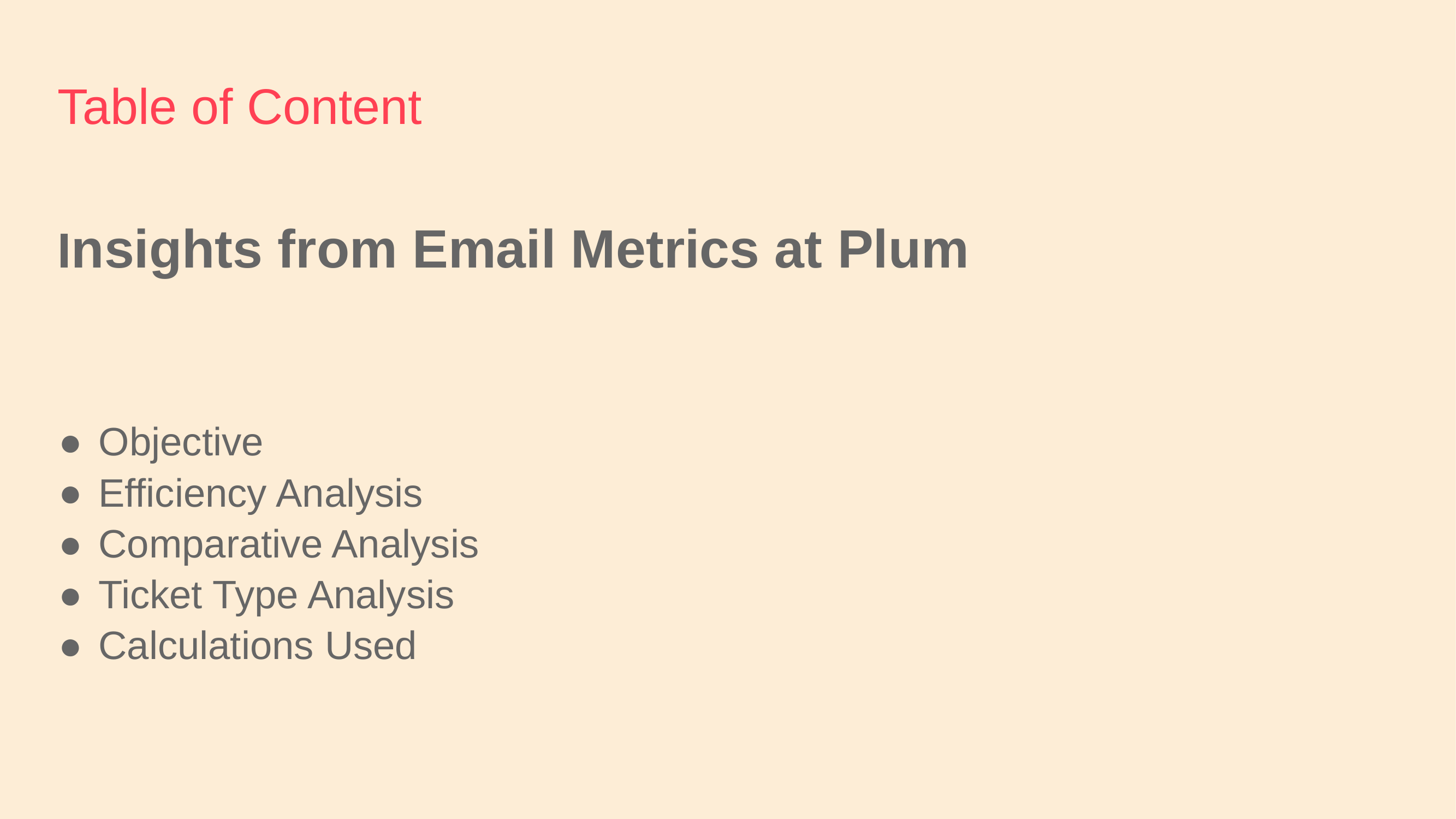

# Table of Content
Insights from Email Metrics at Plum

Objective
Efficiency Analysis
Comparative Analysis
Ticket Type Analysis
Calculations Used